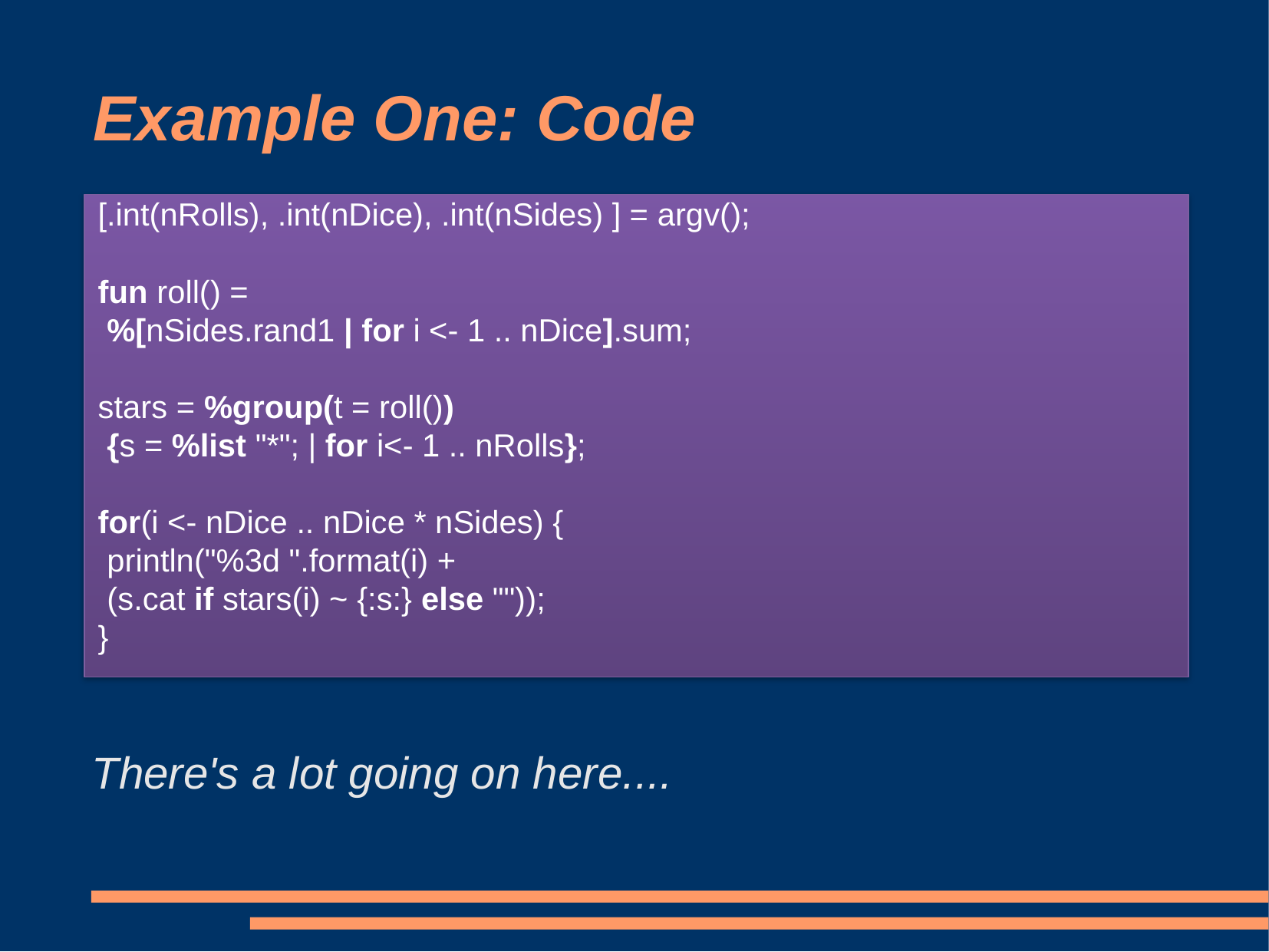

# Example One: Code
[.int(nRolls), .int(nDice), .int(nSides) ] = argv();

fun roll() =
 %[nSides.rand1 | for i <- 1 .. nDice].sum;

stars = %group(t = roll())
 {s = %list "*"; | for i<- 1 .. nRolls};

for(i <- nDice .. nDice * nSides) {
 println("%3d ".format(i) +
 (s.cat if stars(i) ~ {:s:} else ""));
}

There's a lot going on here....